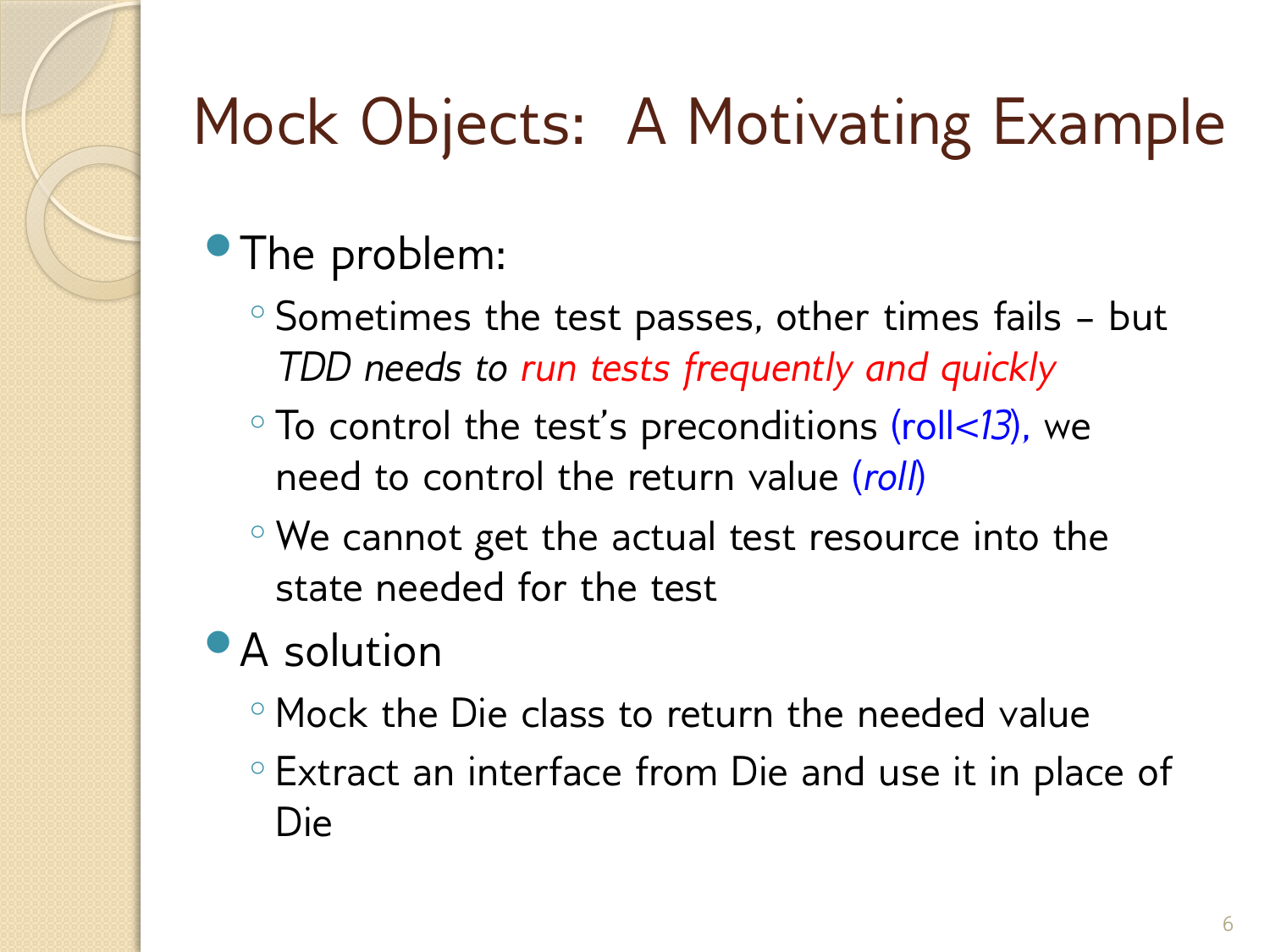

# Mock Objects:  A Motivating Example
The problem:
Sometimes the test passes, other times fails – but TDD needs to run tests frequently and quickly
To control the test’s preconditions (roll<13), we need to control the return value (roll)
We cannot get the actual test resource into the state needed for the test
A solution
Mock the Die class to return the needed value
Extract an interface from Die and use it in place of Die
6